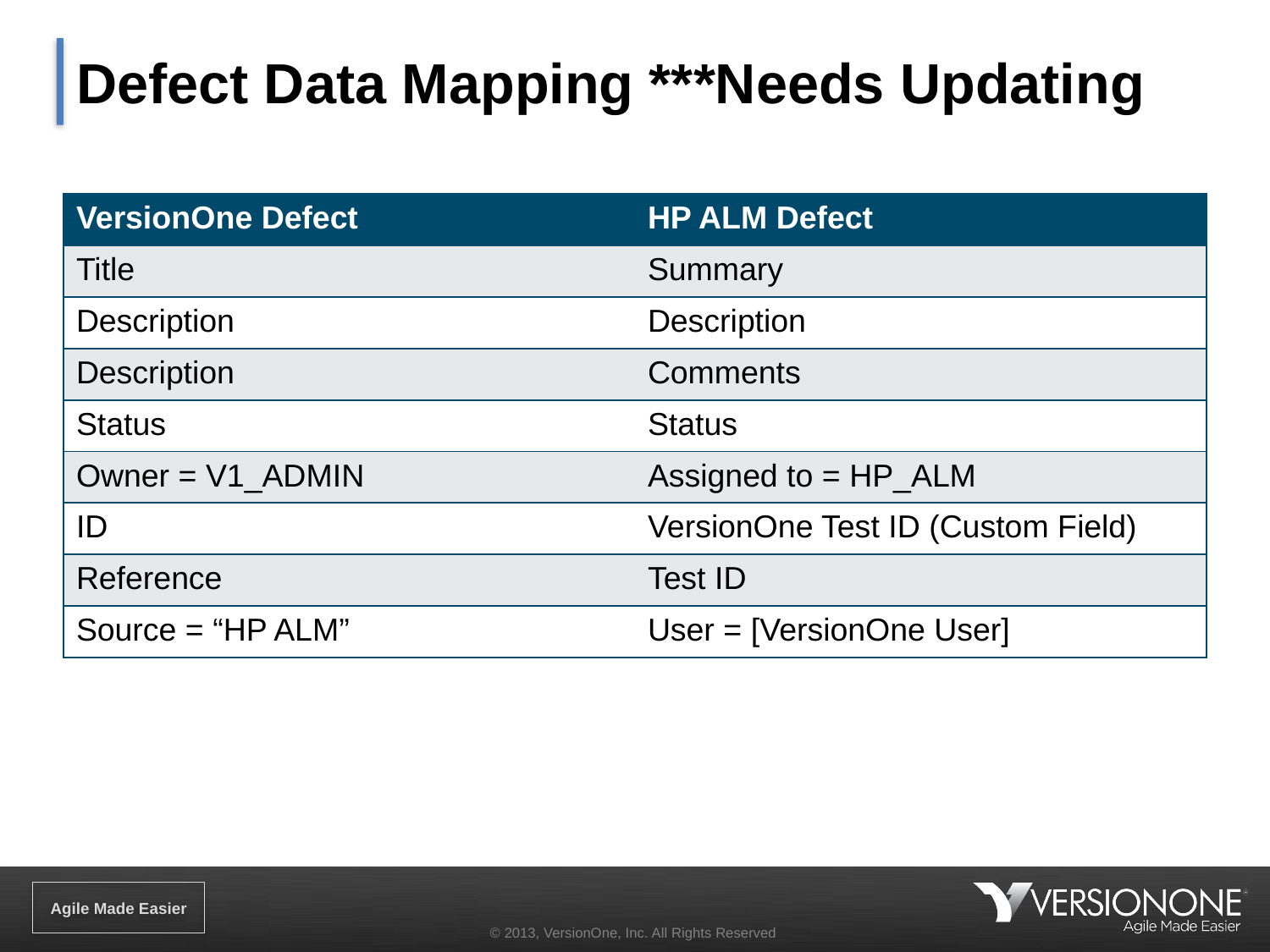

# Defect Data Mapping ***Needs Updating
| VersionOne Defect | HP ALM Defect |
| --- | --- |
| Title | Summary |
| Description | Description |
| Description | Comments |
| Status | Status |
| Owner = V1\_ADMIN | Assigned to = HP\_ALM |
| ID | VersionOne Test ID (Custom Field) |
| Reference | Test ID |
| Source = “HP ALM” | User = [VersionOne User] |